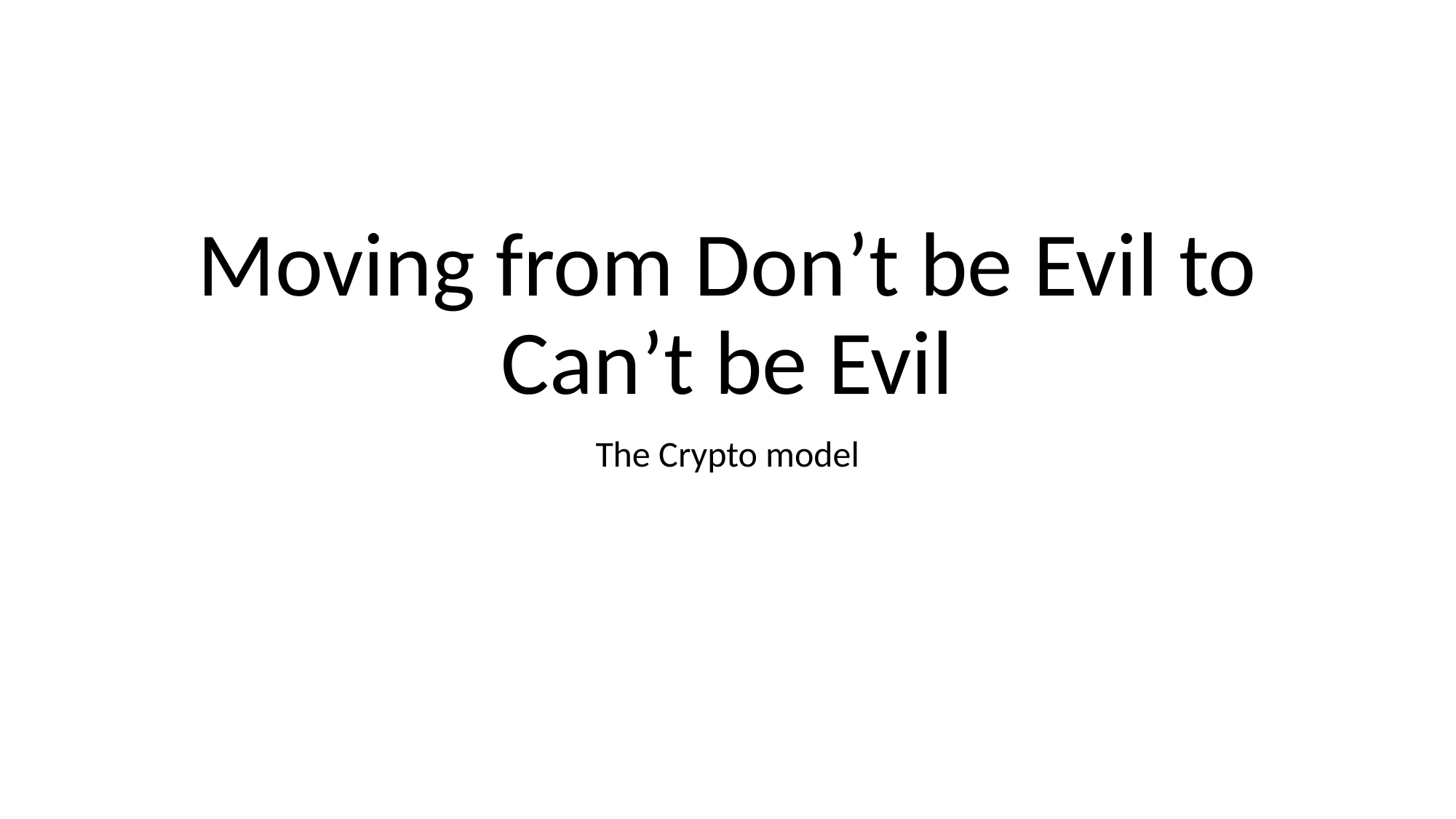

# Moving from Don’t be Evil to Can’t be Evil
The Crypto model